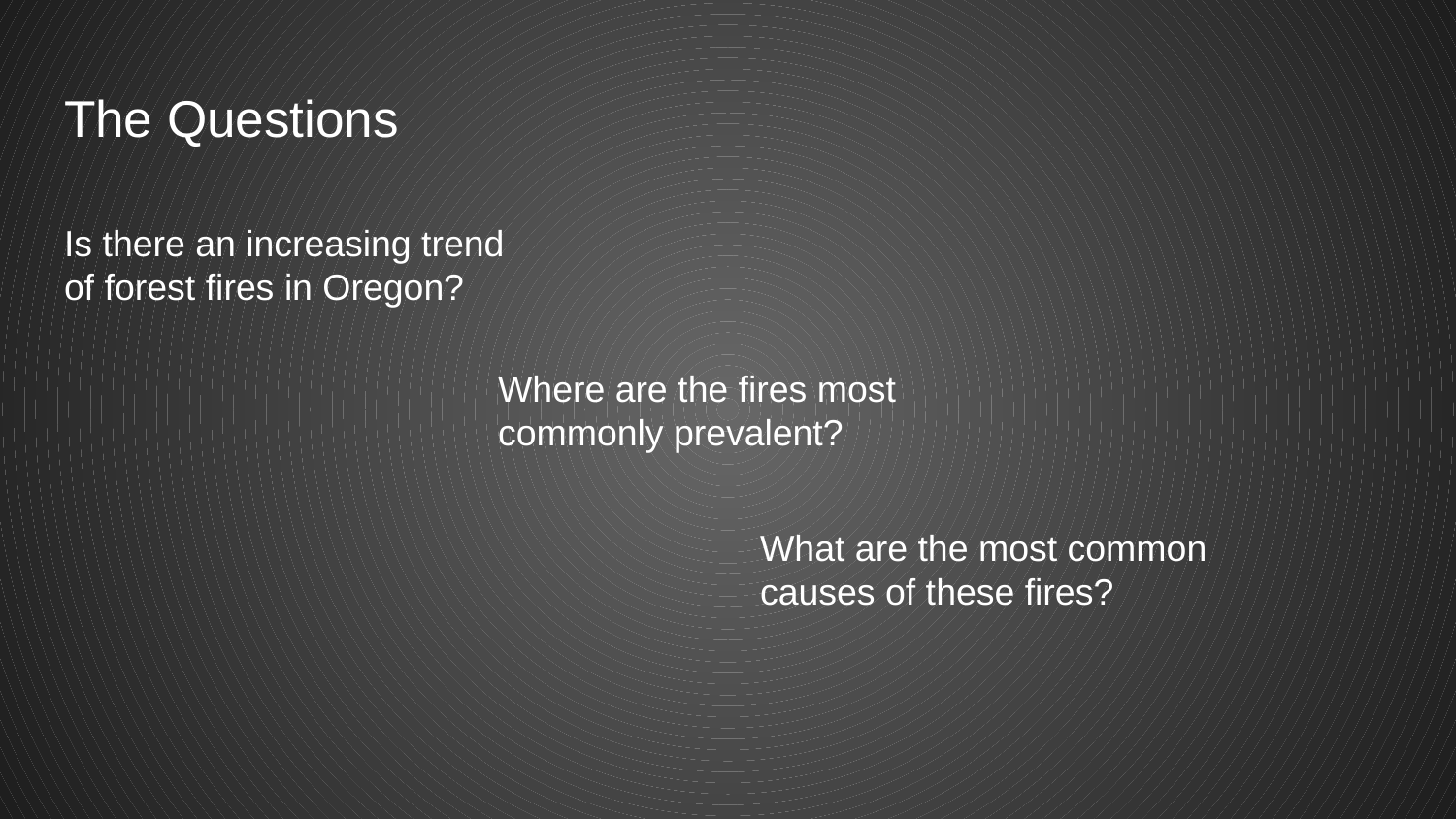

# The Questions
Is there an increasing trend of forest fires in Oregon?
Where are the fires most commonly prevalent?

What are the most common causes of these fires?